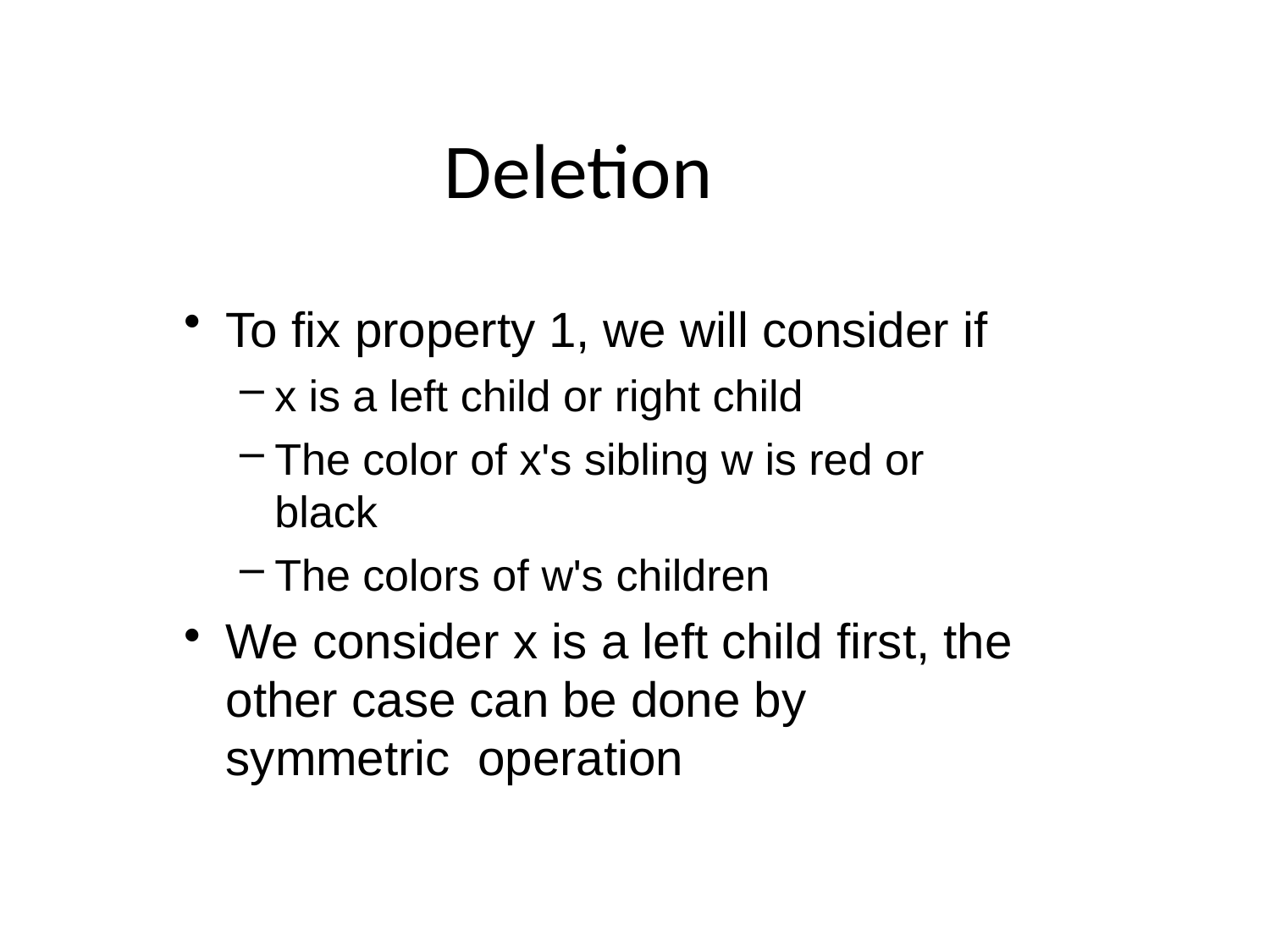

# Deletion
To fix property 1, we will consider if
x is a left child or right child
The color of x's sibling w is red or black
The colors of w's children
We consider x is a left child first, the  other case can be done by symmetric  operation